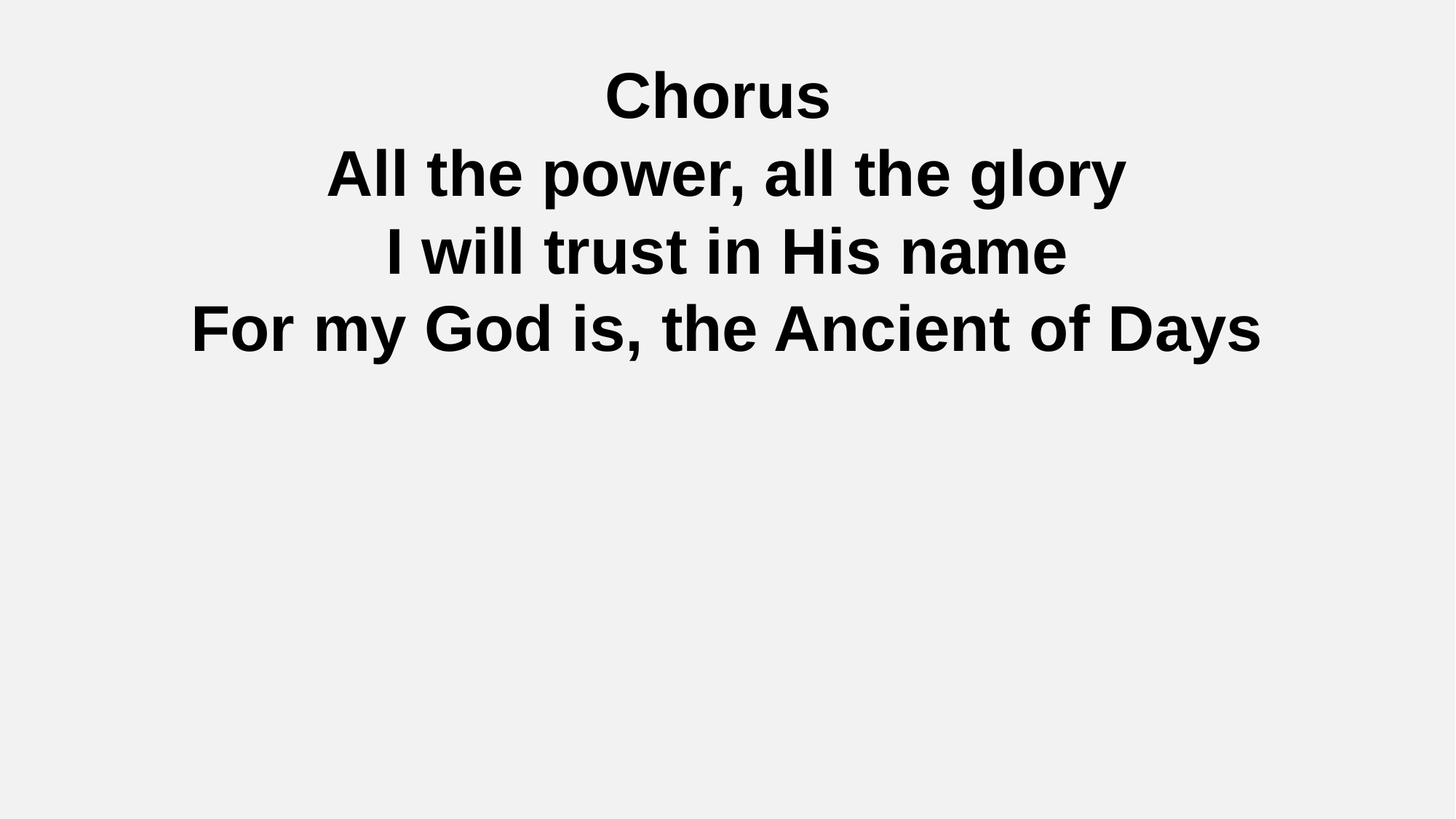

Chorus
All the power, all the glory
I will trust in His name
For my God is, the Ancient of Days